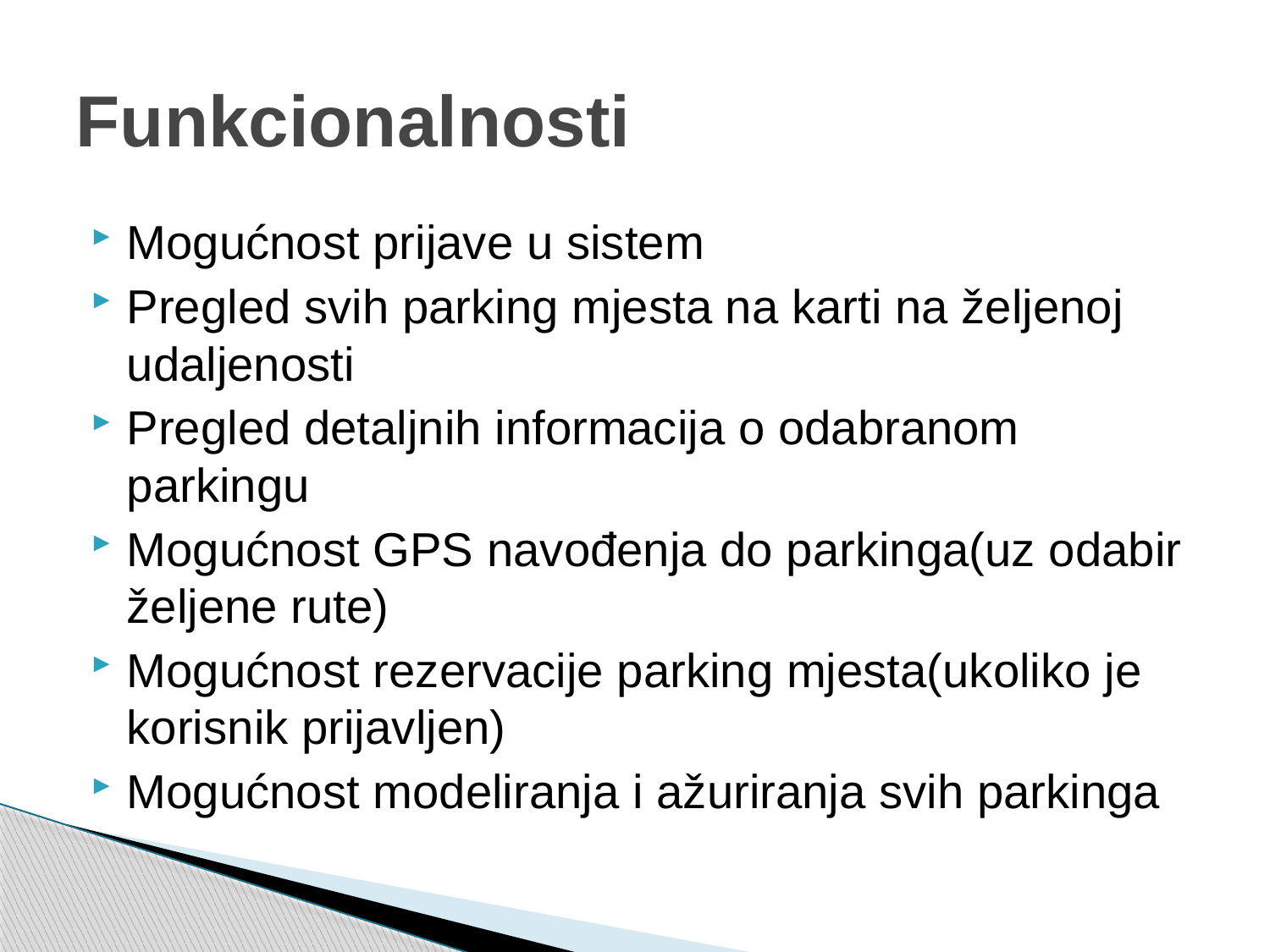

# Funkcionalnosti
Mogućnost prijave u sistem
Pregled svih parking mjesta na karti na željenoj udaljenosti
Pregled detaljnih informacija o odabranom parkingu
Mogućnost GPS navođenja do parkinga(uz odabir željene rute)
Mogućnost rezervacije parking mjesta(ukoliko je korisnik prijavljen)
Mogućnost modeliranja i ažuriranja svih parkinga